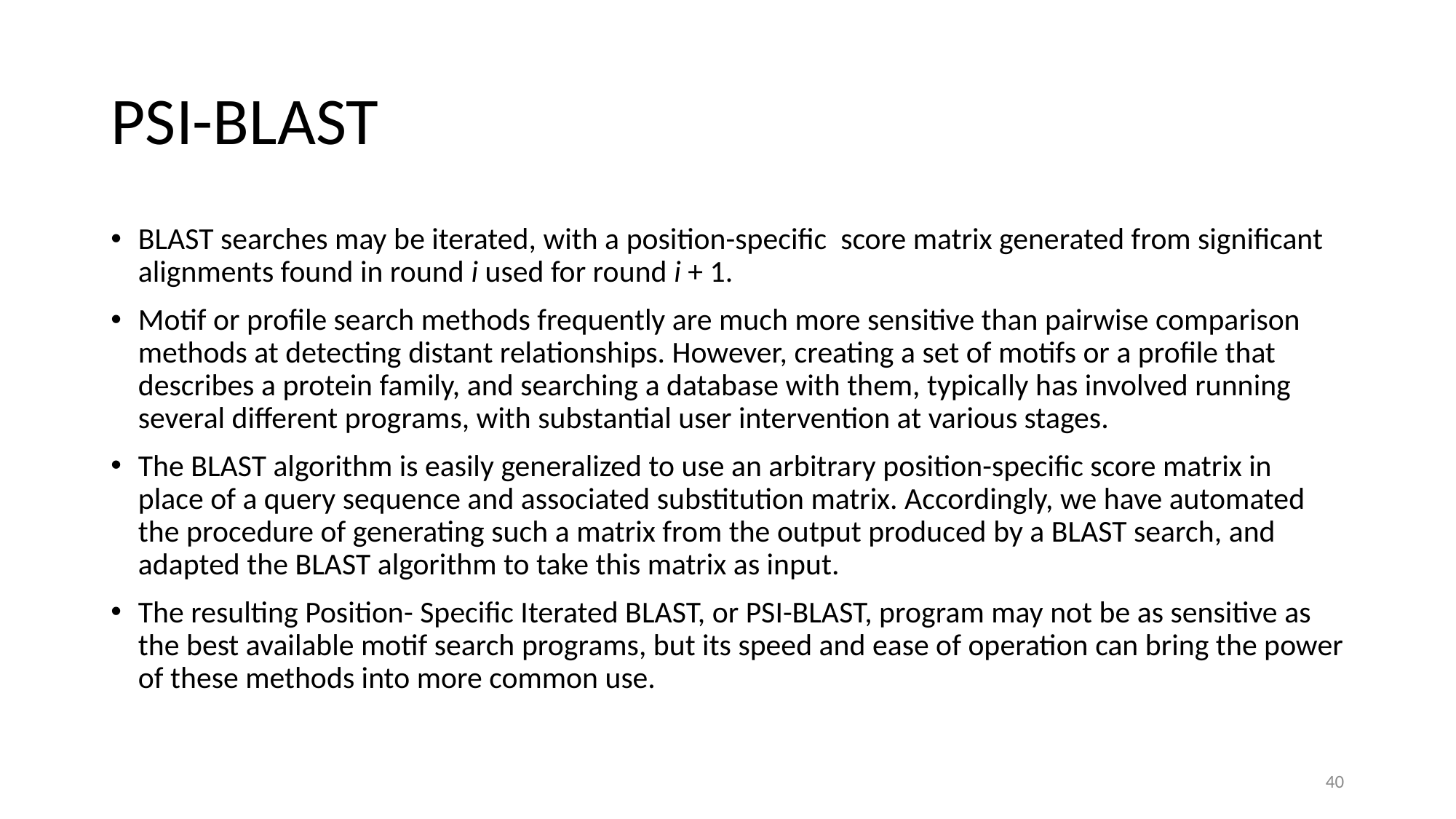

# PSI-BLAST
BLAST searches may be iterated, with a position-specific  score matrix generated from significant alignments found in round i used for round i + 1.
Motif or profile search methods frequently are much more sensitive than pairwise comparison methods at detecting distant relationships. However, creating a set of motifs or a profile that describes a protein family, and searching a database with them, typically has involved running several different programs, with substantial user intervention at various stages.
The BLAST algorithm is easily generalized to use an arbitrary position-specific score matrix in place of a query sequence and associated substitution matrix. Accordingly, we have automated the procedure of generating such a matrix from the output produced by a BLAST search, and adapted the BLAST algorithm to take this matrix as input.
The resulting Position- Specific Iterated BLAST, or PSI-BLAST, program may not be as sensitive as the best available motif search programs, but its speed and ease of operation can bring the power of these methods into more common use.
40